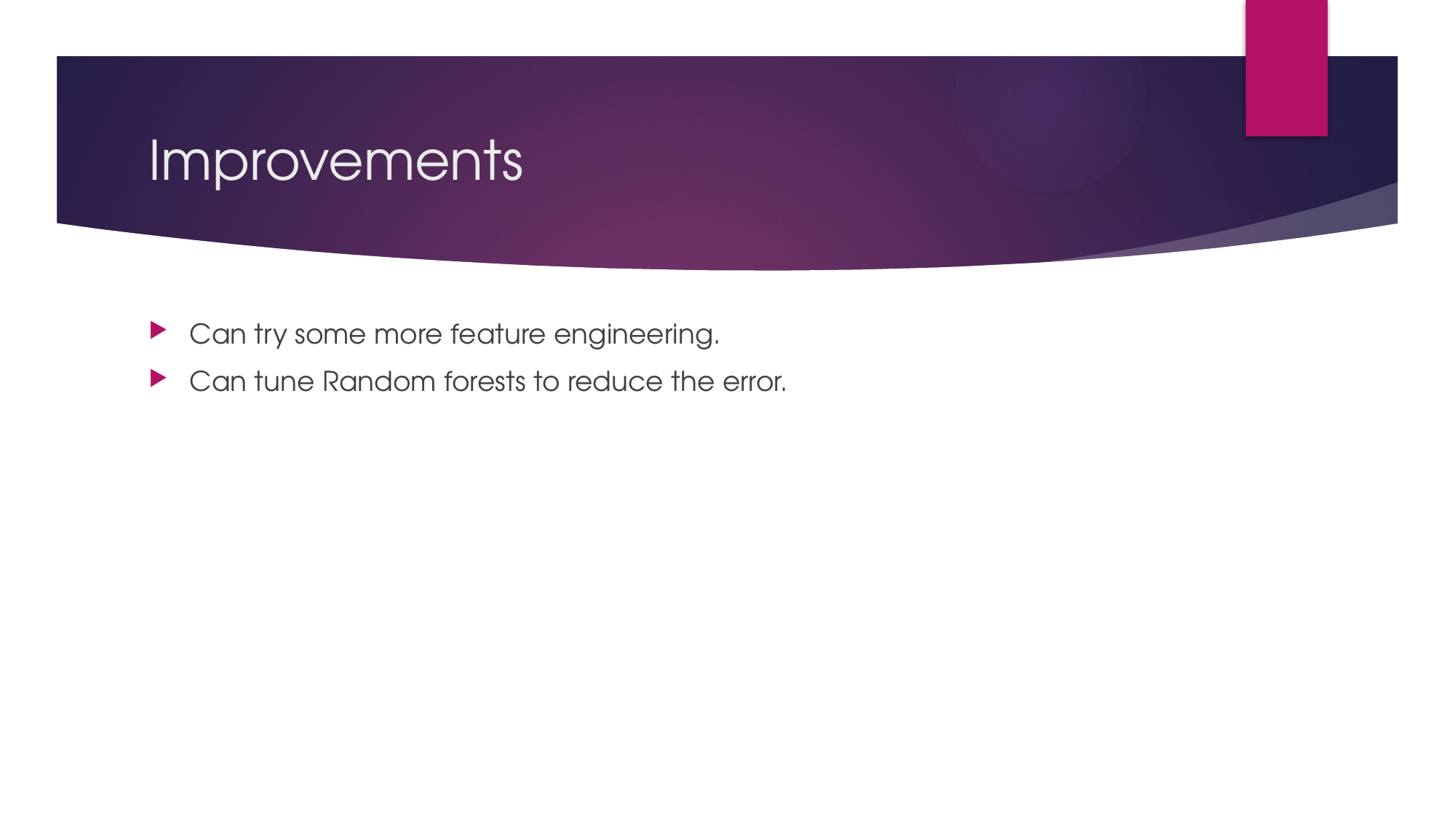

# Improvements
Can try some more feature engineering.
Can tune Random forests to reduce the error.